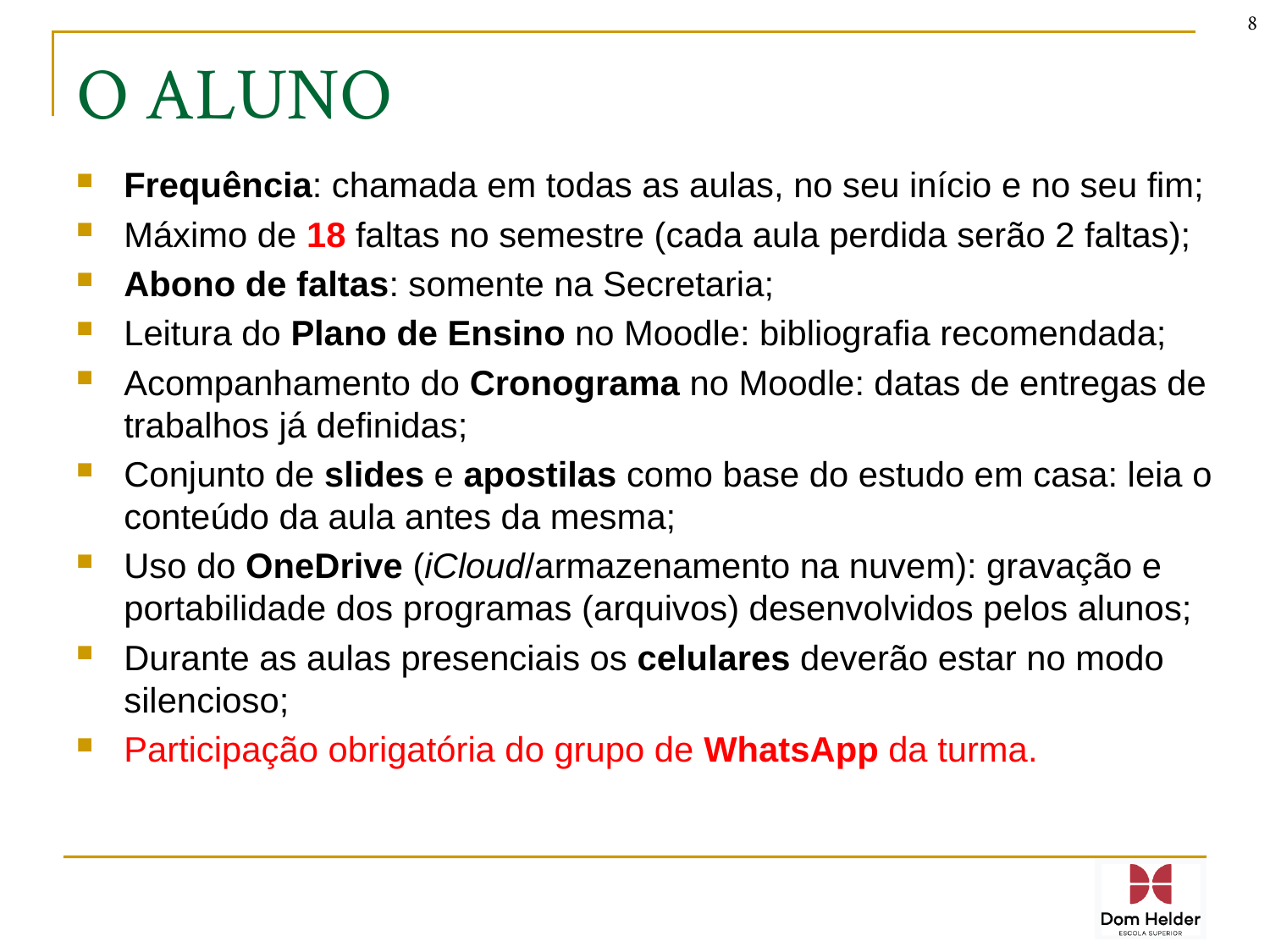

8
# O ALUNO
Frequência: chamada em todas as aulas, no seu início e no seu fim;
Máximo de 18 faltas no semestre (cada aula perdida serão 2 faltas);
Abono de faltas: somente na Secretaria;
Leitura do Plano de Ensino no Moodle: bibliografia recomendada;
Acompanhamento do Cronograma no Moodle: datas de entregas de trabalhos já definidas;
Conjunto de slides e apostilas como base do estudo em casa: leia o conteúdo da aula antes da mesma;
Uso do OneDrive (iCloud/armazenamento na nuvem): gravação e portabilidade dos programas (arquivos) desenvolvidos pelos alunos;
Durante as aulas presenciais os celulares deverão estar no modo silencioso;
Participação obrigatória do grupo de WhatsApp da turma.